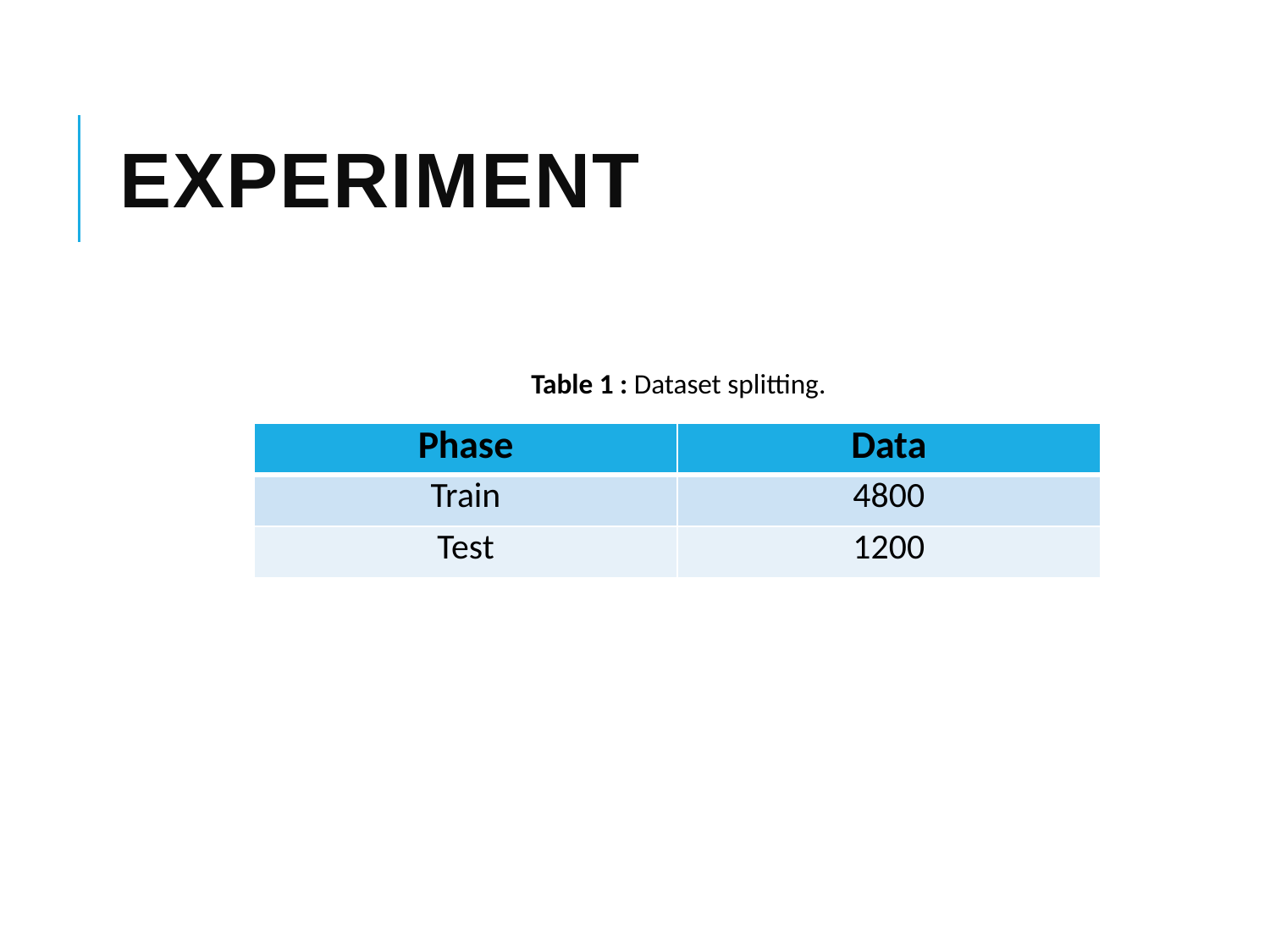

# Experiment
Table 1 : Dataset splitting.
| Phase | Data |
| --- | --- |
| Train | 4800 |
| Test | 1200 |